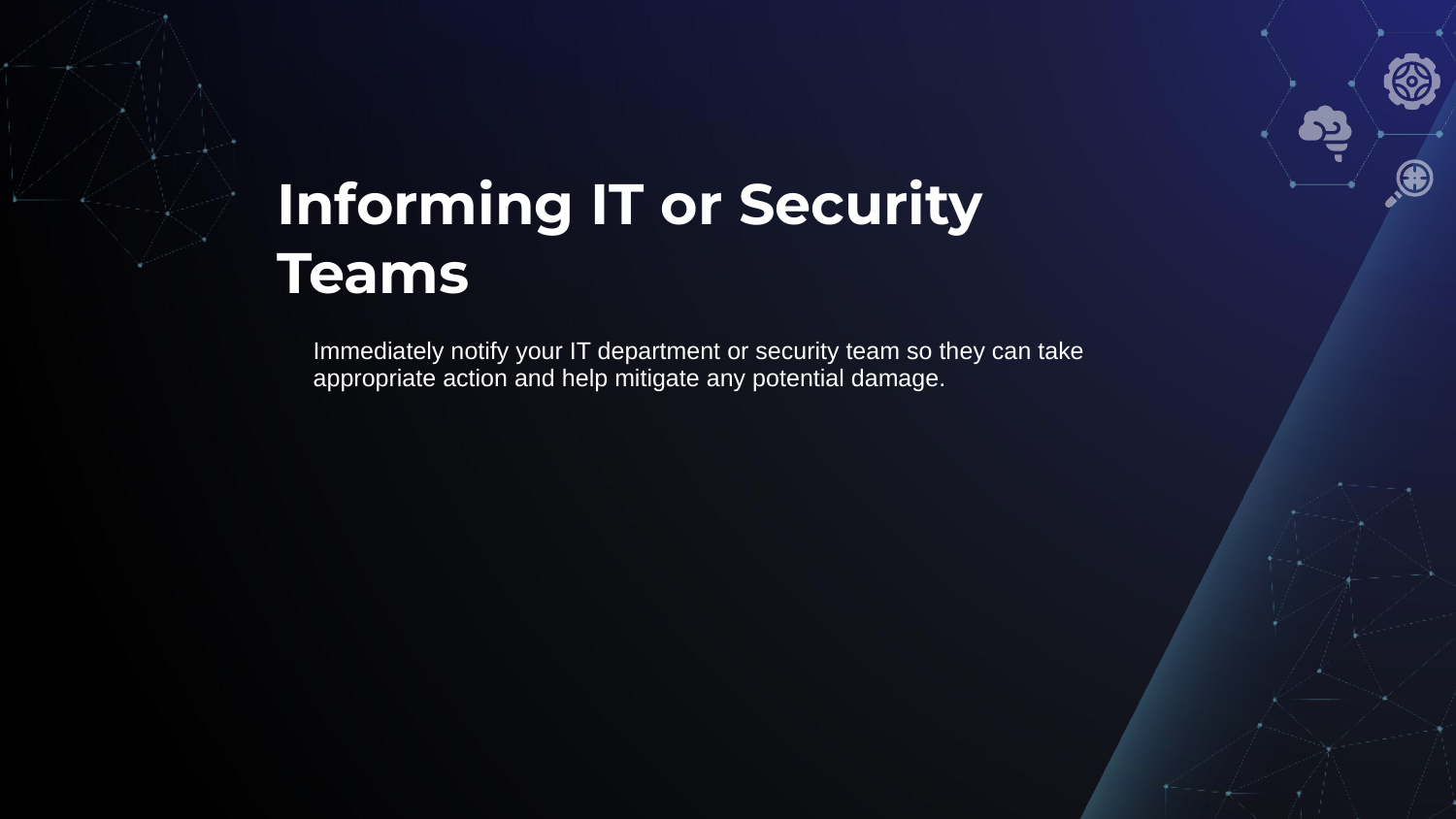

# Informing IT or Security Teams
Immediately notify your IT department or security team so they can take appropriate action and help mitigate any potential damage.